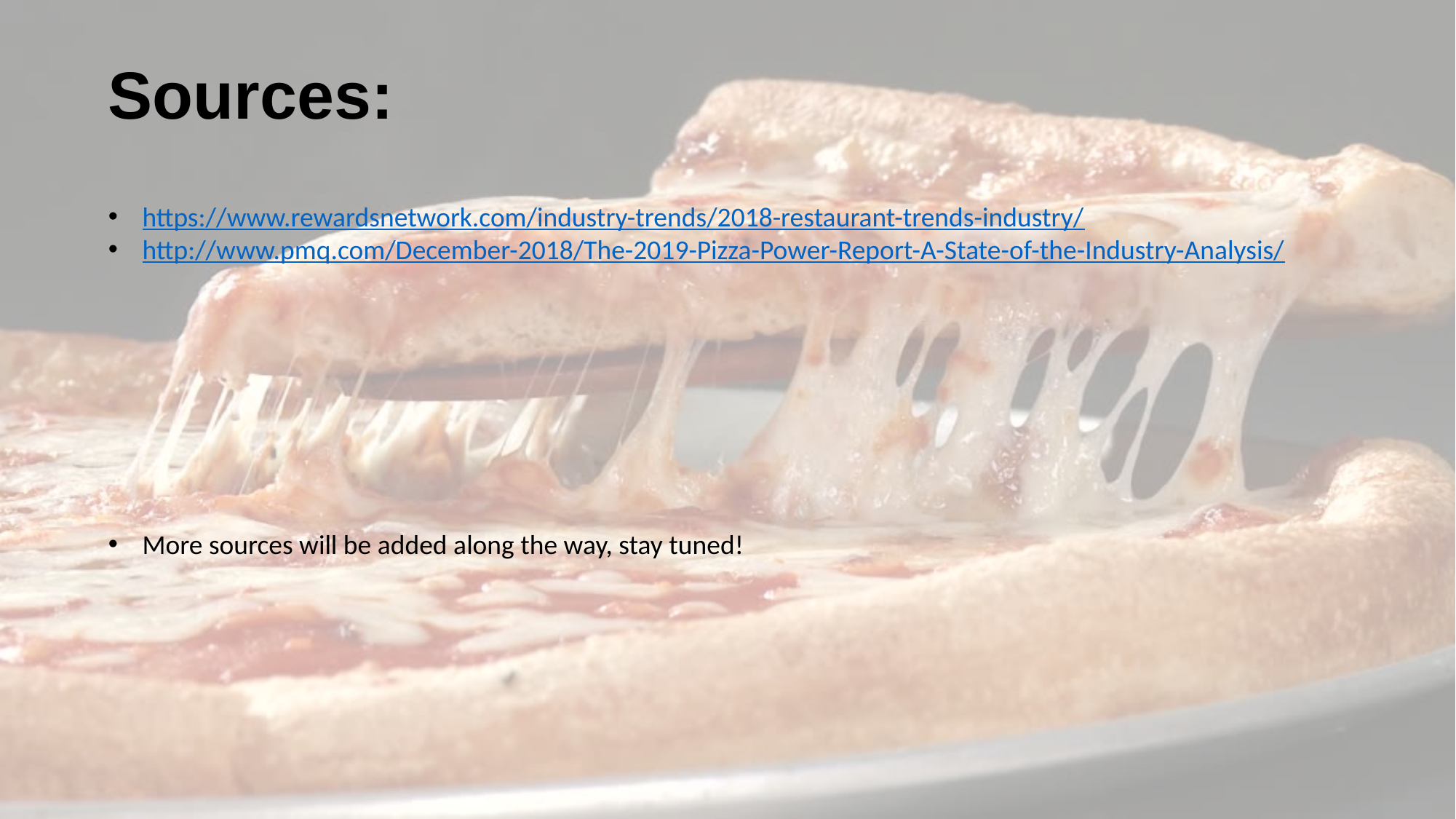

Sources:

https://www.rewardsnetwork.com/industry-trends/2018-restaurant-trends-industry/
http://www.pmq.com/December-2018/The-2019-Pizza-Power-Report-A-State-of-the-Industry-Analysis/

More sources will be added along the way, stay tuned!